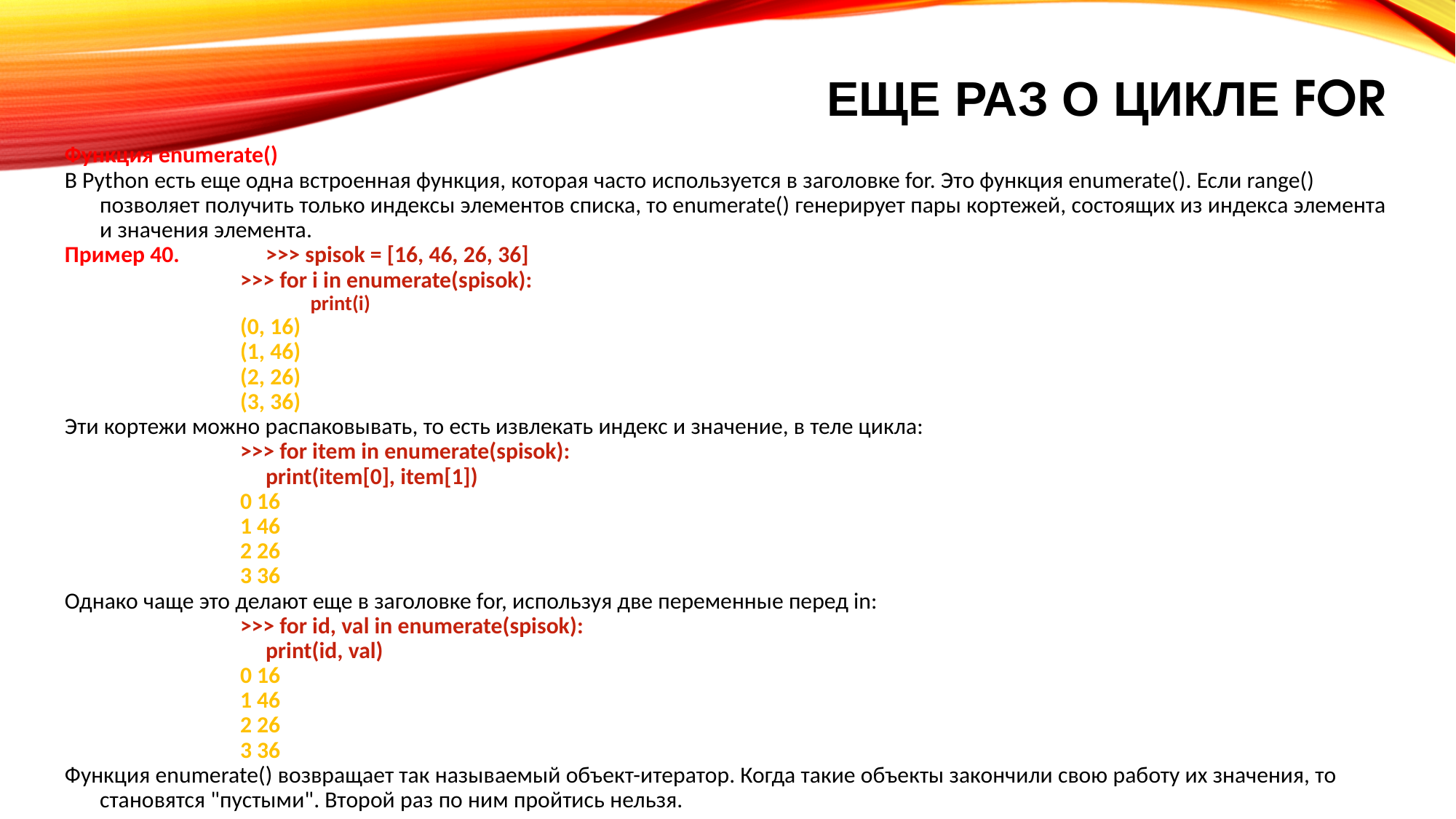

Еще раз о цикле for
Функция enumerate()
В Python есть еще одна встроенная функция, которая часто используется в заголовке for. Это функция enumerate(). Если range() позволяет получить только индексы элементов списка, то enumerate() генерирует пары кортежей, состоящих из индекса элемента и значения элемента.
Пример 40. 	>>> spisok = [16, 46, 26, 36]
>>> for i in enumerate(spisok):
	print(i)
(0, 16)
(1, 46)
(2, 26)
(3, 36)
Эти кортежи можно распаковывать, то есть извлекать индекс и значение, в теле цикла:
>>> for item in enumerate(spisok):
		print(item[0], item[1])
0 16
1 46
2 26
3 36
Однако чаще это делают еще в заголовке for, используя две переменные перед in:
>>> for id, val in enumerate(spisok):
		print(id, val)
0 16
1 46
2 26
3 36
Функция enumerate() возвращает так называемый объект-итератор. Когда такие объекты закончили свою работу их значения, то становятся "пустыми". Второй раз по ним пройтись нельзя.